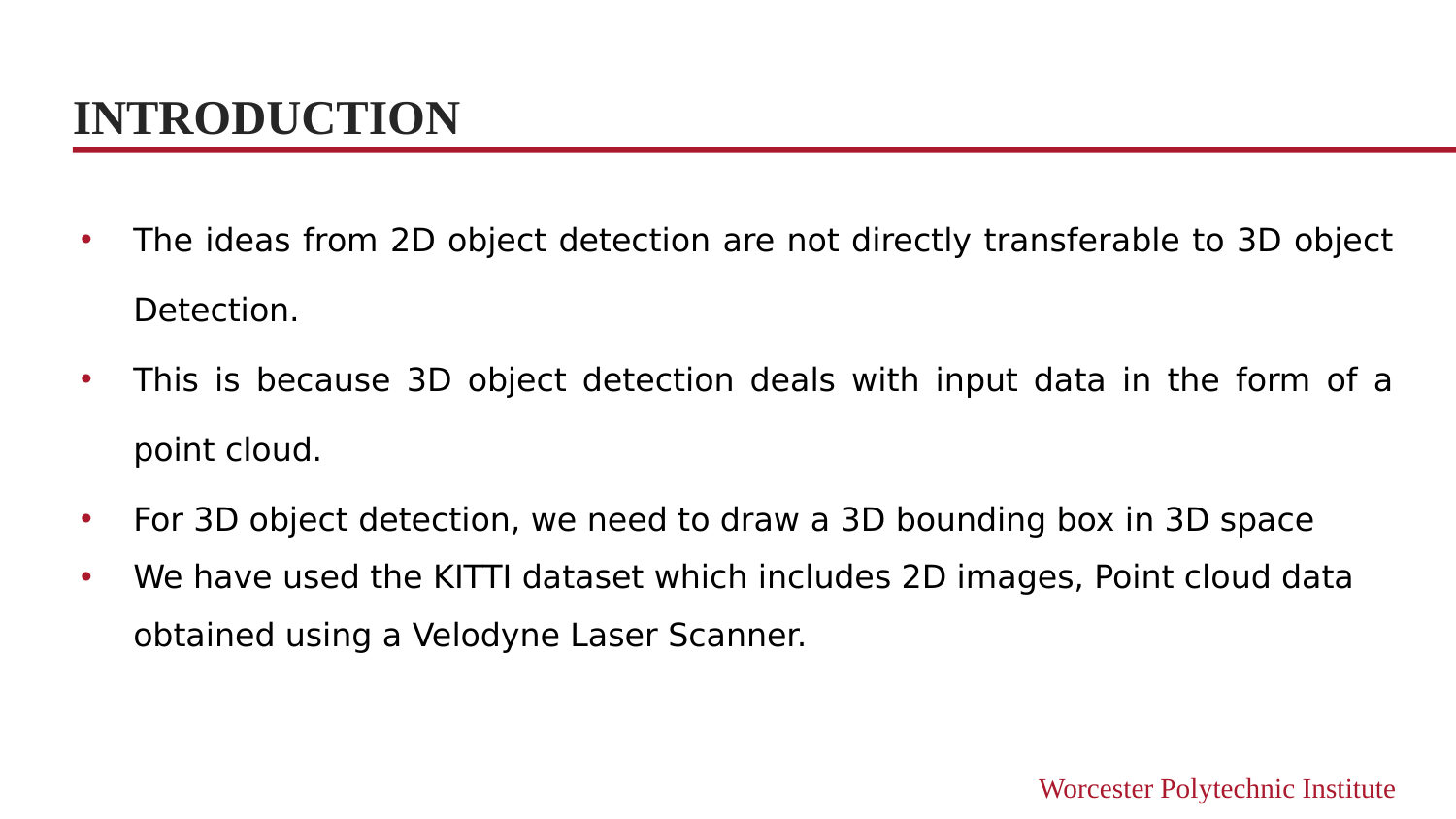

# INTRODUCTION
The ideas from 2D object detection are not directly transferable to 3D object Detection.
This is because 3D object detection deals with input data in the form of a point cloud.
For 3D object detection, we need to draw a 3D bounding box in 3D space
We have used the KITTI dataset which includes 2D images, Point cloud data obtained using a Velodyne Laser Scanner.